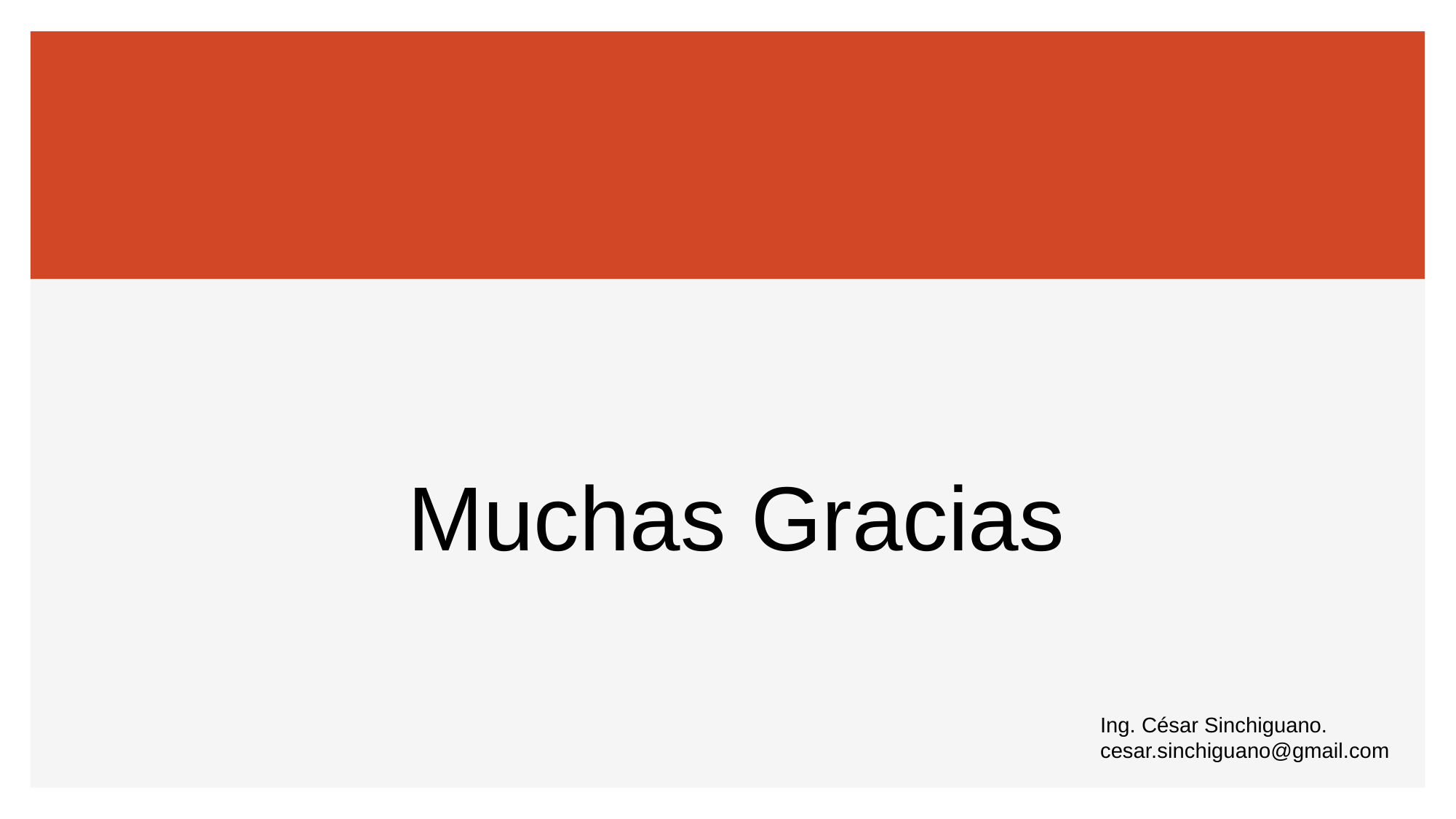

# Muchas Gracias
Ing. César Sinchiguano.
cesar.sinchiguano@gmail.com